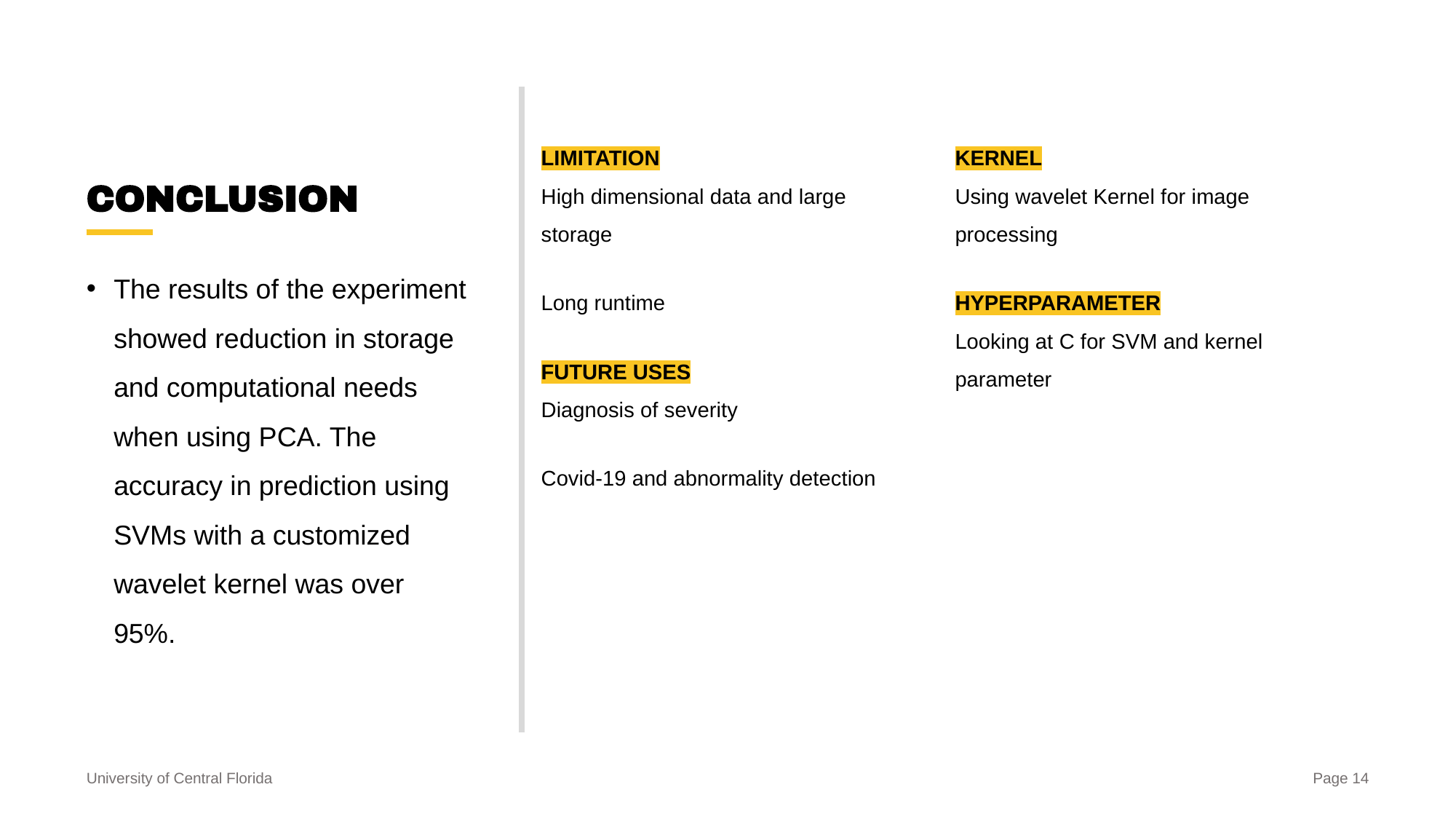

# CONCLUSION
LIMITATION
High dimensional data and large storage
Long runtime
FUTURE USES
Diagnosis of severity
Covid-19 and abnormality detection

KERNEL
Using wavelet Kernel for image processing
HYPERPARAMETER
Looking at C for SVM and kernel parameter
The results of the experiment showed reduction in storage and computational needs when using PCA. The accuracy in prediction using SVMs with a customized wavelet kernel was over 95%.